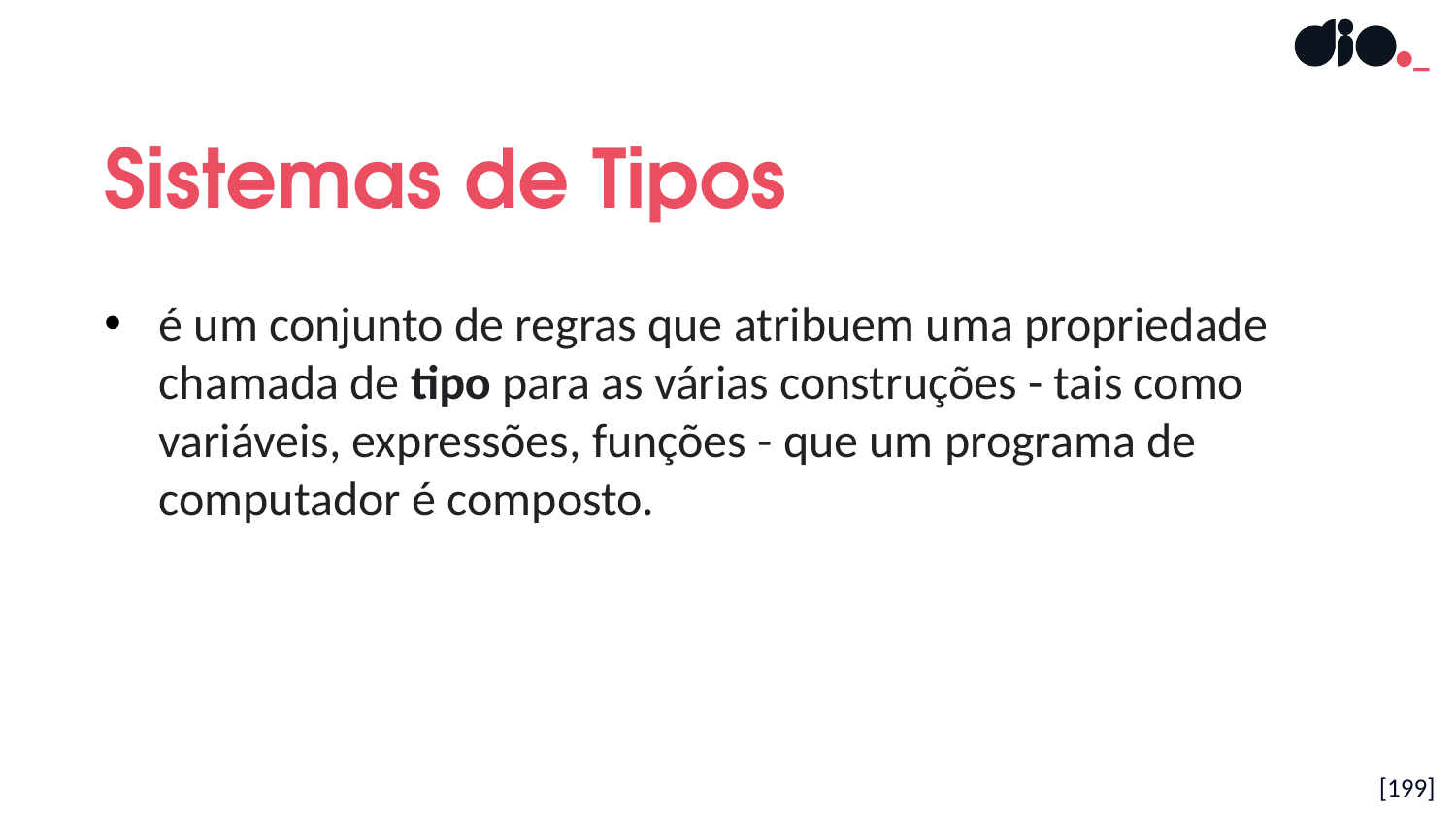

Sistemas de Tipos
é um conjunto de regras que atribuem uma propriedade chamada de tipo para as várias construções - tais como variáveis, expressões, funções - que um programa de computador é composto.
[199]